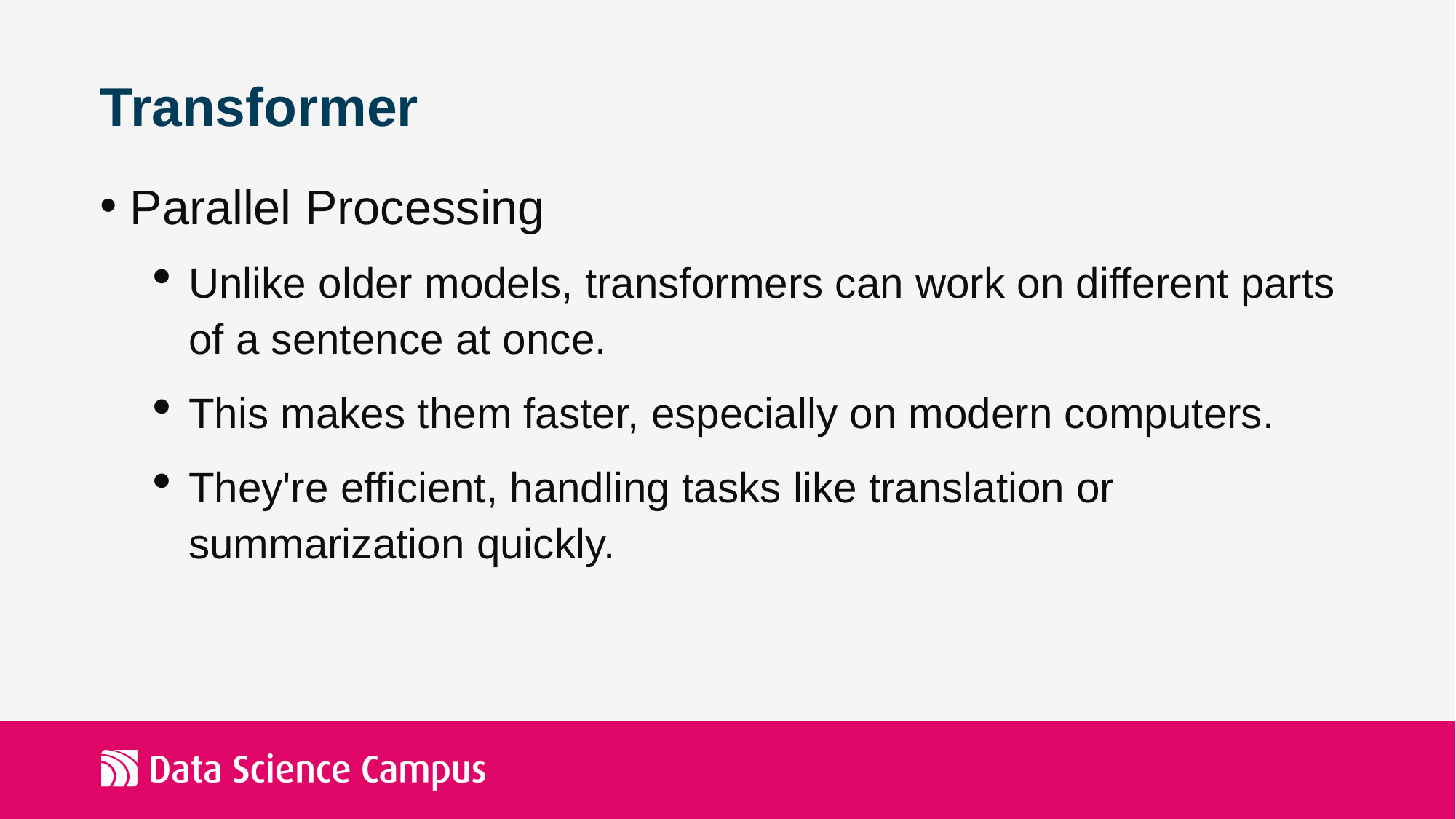

# Transformer
Parallel Processing
Unlike older models, transformers can work on different parts of a sentence at once.
This makes them faster, especially on modern computers.
They're efficient, handling tasks like translation or summarization quickly.